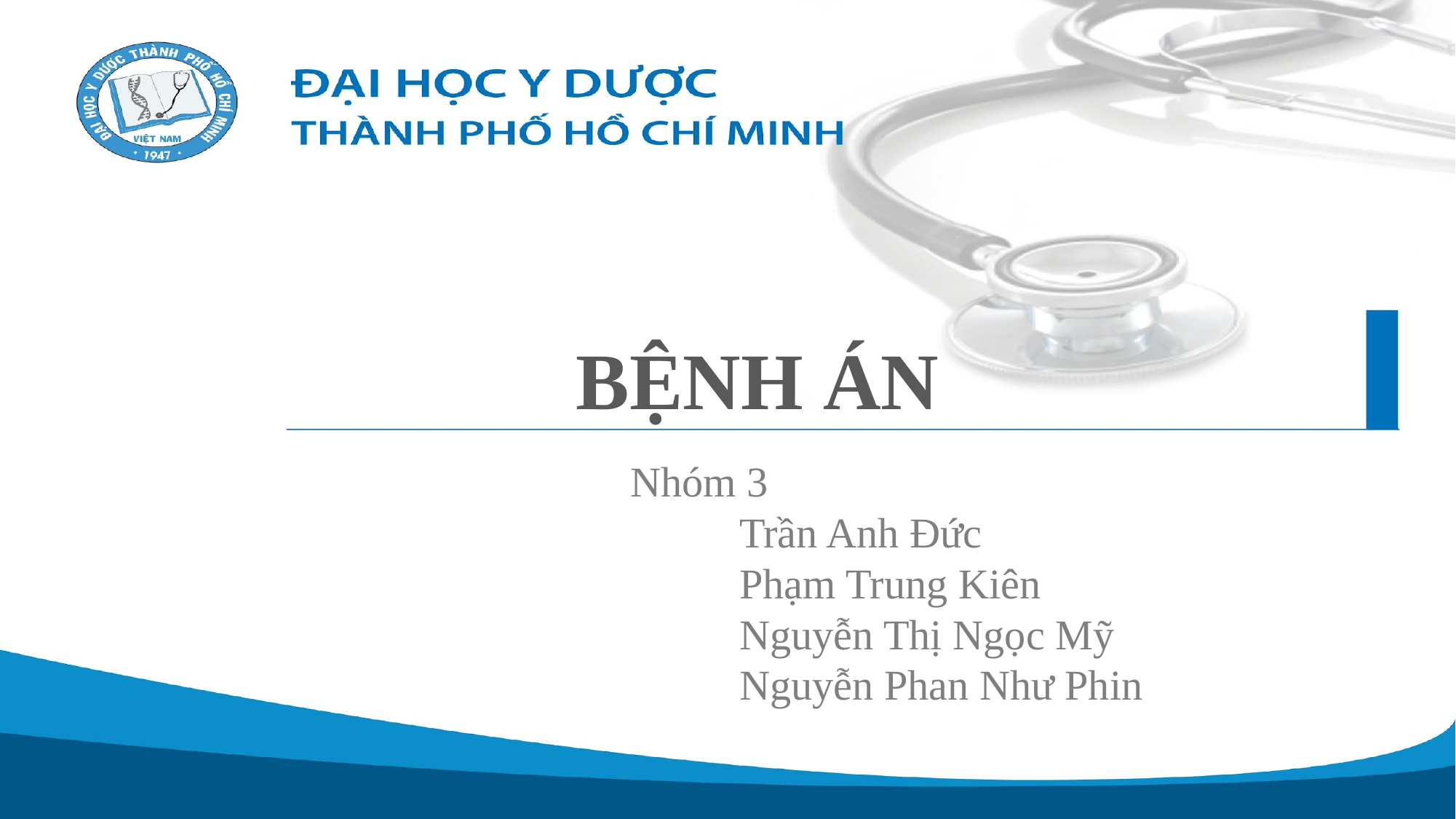

# BỆNH ÁN
Nhóm 3
	Trần Anh Đức
	Phạm Trung Kiên
	Nguyễn Thị Ngọc Mỹ
	Nguyễn Phan Như Phin